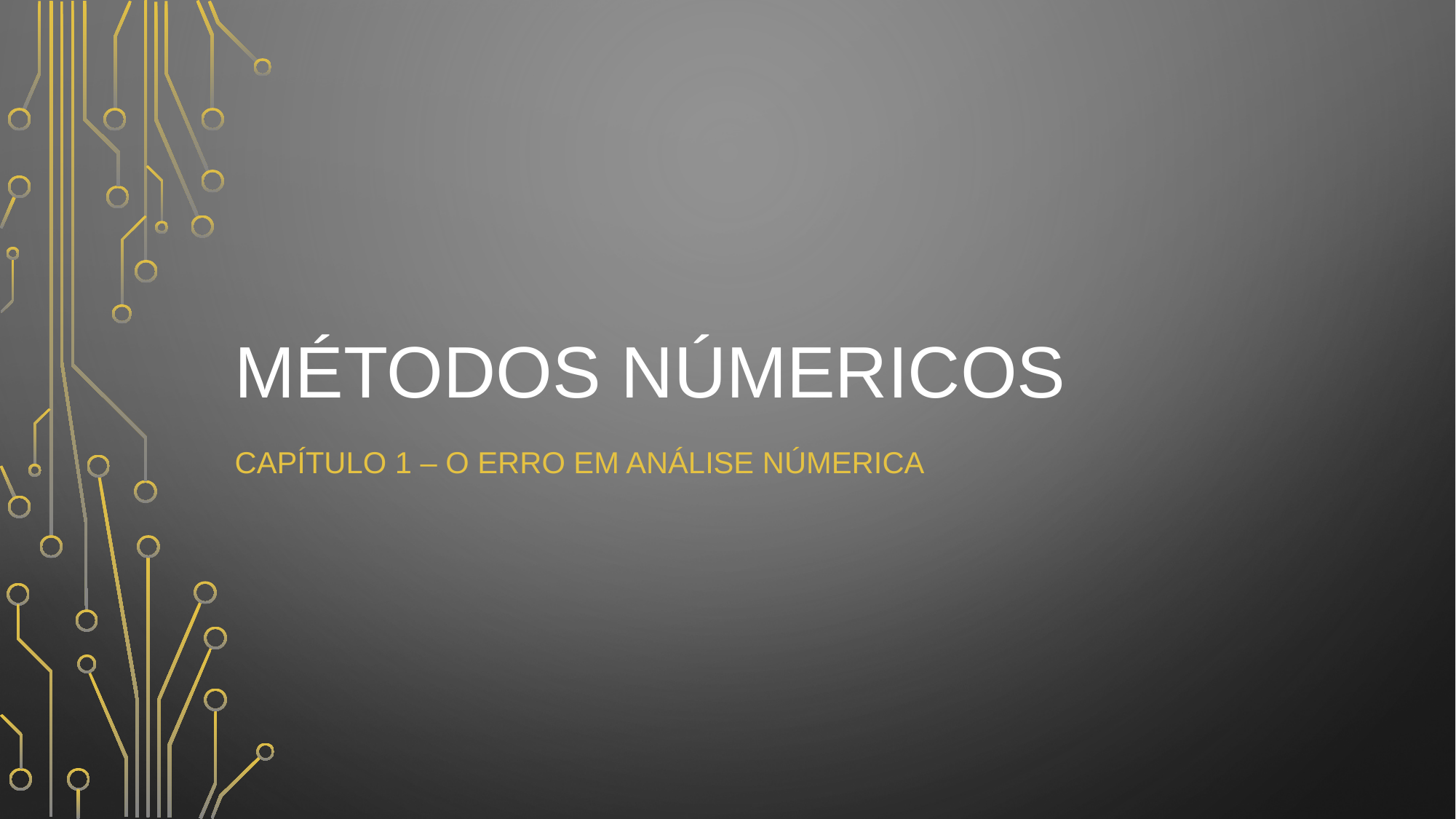

# Métodos Númericos
Capítulo 1 – O erro em análise númerica